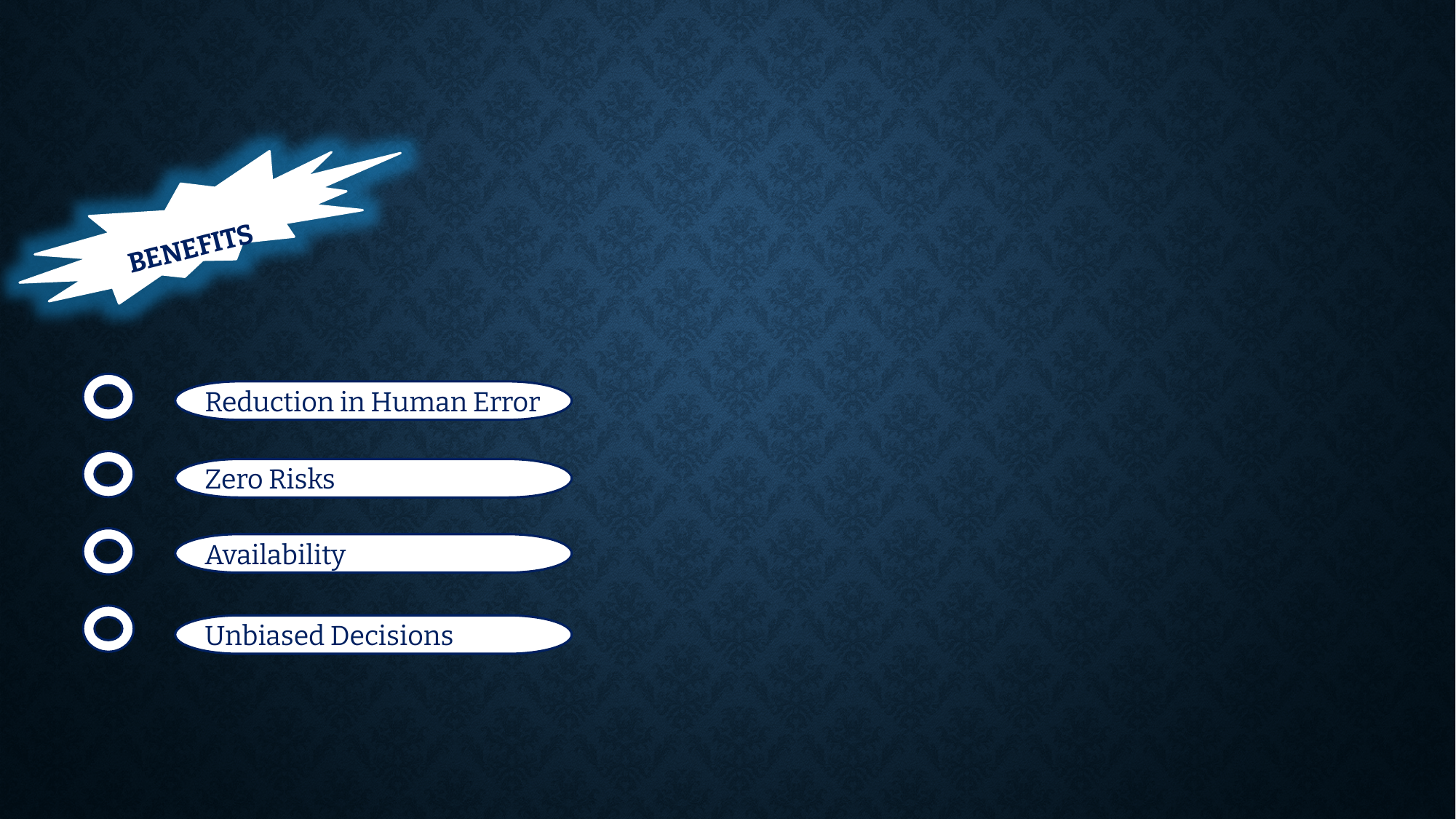

BENEFITSv

Reduction in Human Error

Zero Risks

Availability

Unbiased Decisions